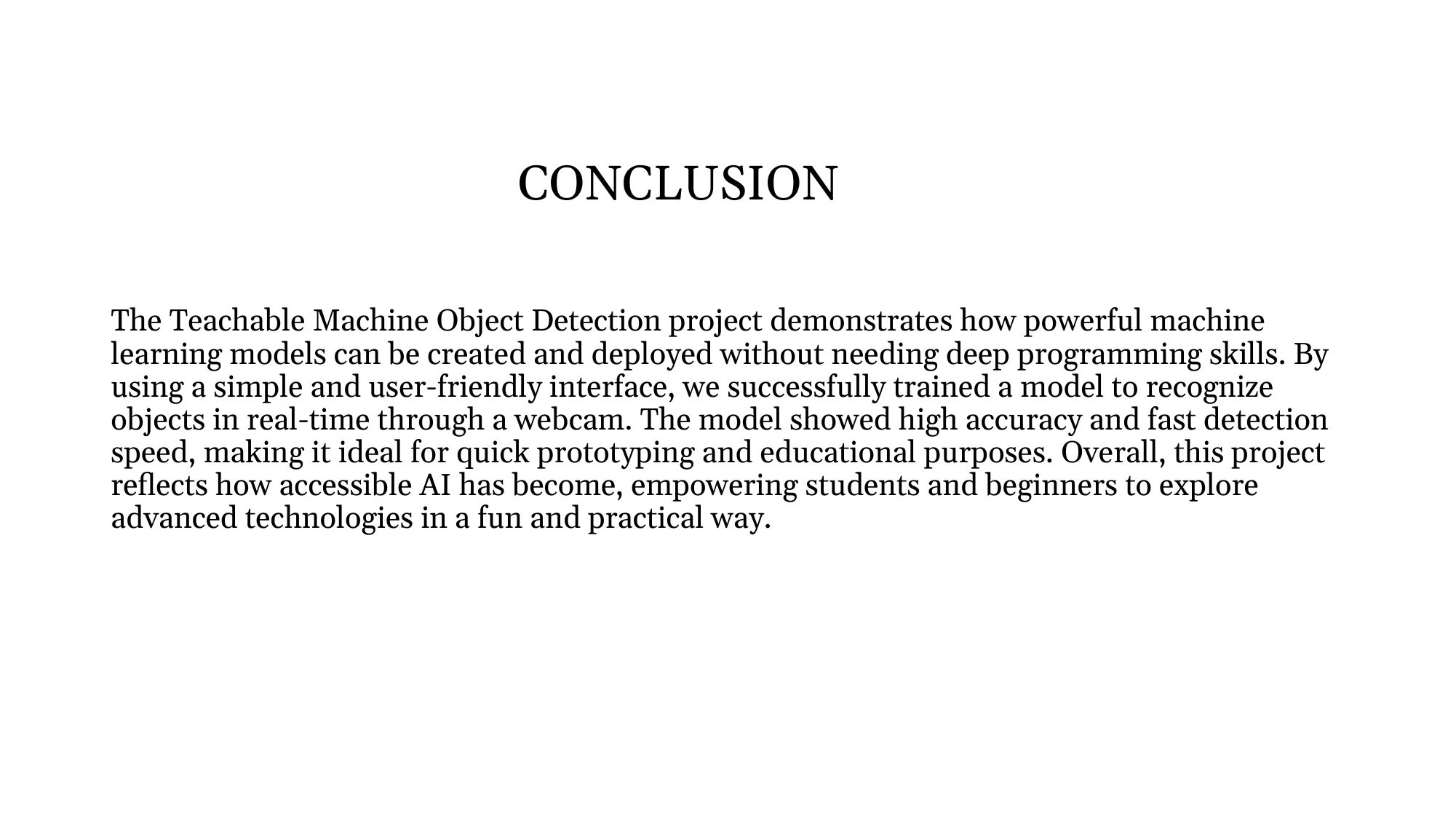

# CONCLUSION
The Teachable Machine Object Detection project demonstrates how powerful machine learning models can be created and deployed without needing deep programming skills. By using a simple and user-friendly interface, we successfully trained a model to recognize objects in real-time through a webcam. The model showed high accuracy and fast detection speed, making it ideal for quick prototyping and educational purposes. Overall, this project reflects how accessible AI has become, empowering students and beginners to explore advanced technologies in a fun and practical way.